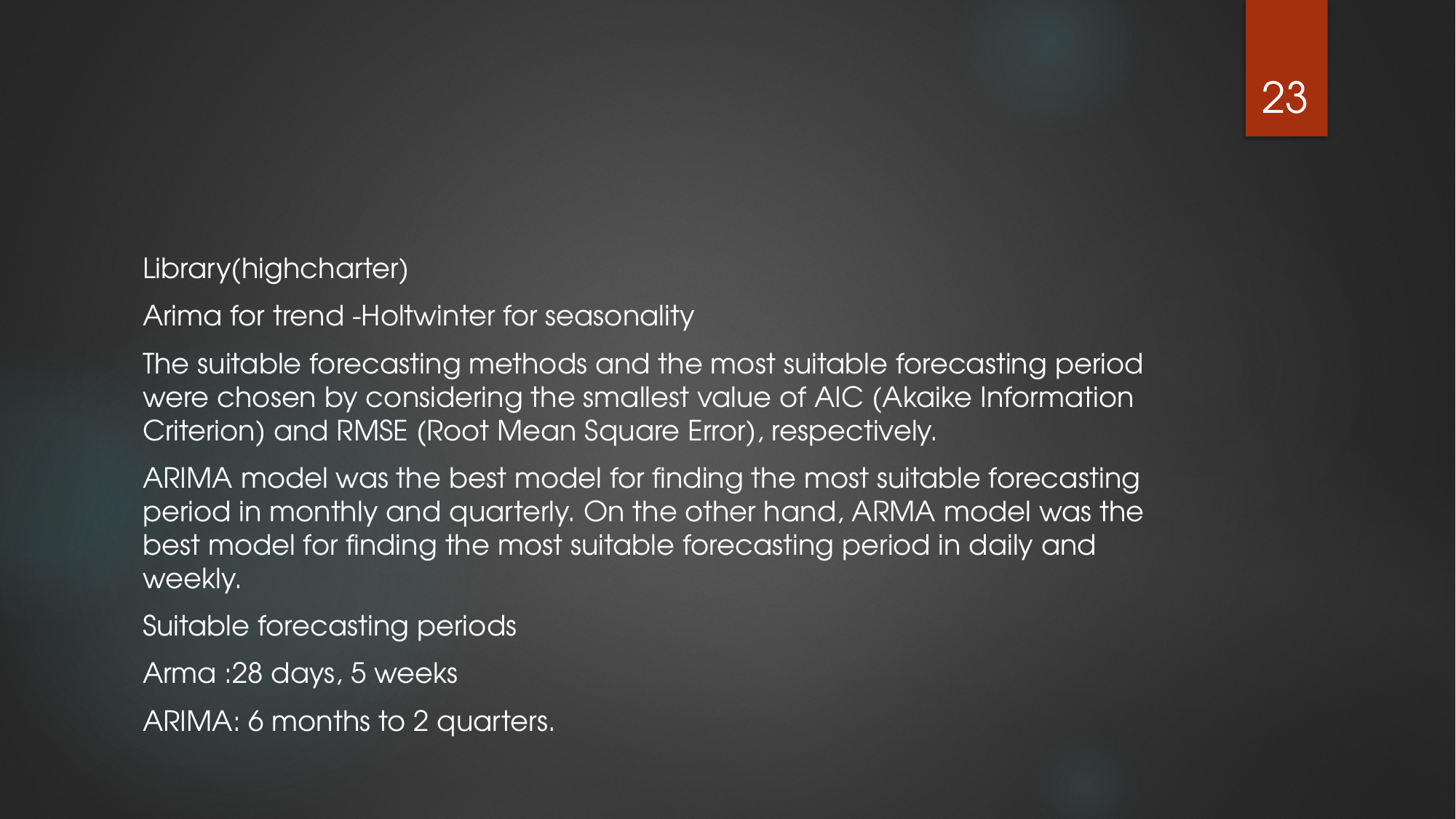

23
#
Library(highcharter)
Arima for trend -Holtwinter for seasonality
The suitable forecasting methods and the most suitable forecasting period were chosen by considering the smallest value of AIC (Akaike Information Criterion) and RMSE (Root Mean Square Error), respectively.
ARIMA model was the best model for finding the most suitable forecasting period in monthly and quarterly. On the other hand, ARMA model was the best model for finding the most suitable forecasting period in daily and weekly.
Suitable forecasting periods
Arma :28 days, 5 weeks
ARIMA: 6 months to 2 quarters.